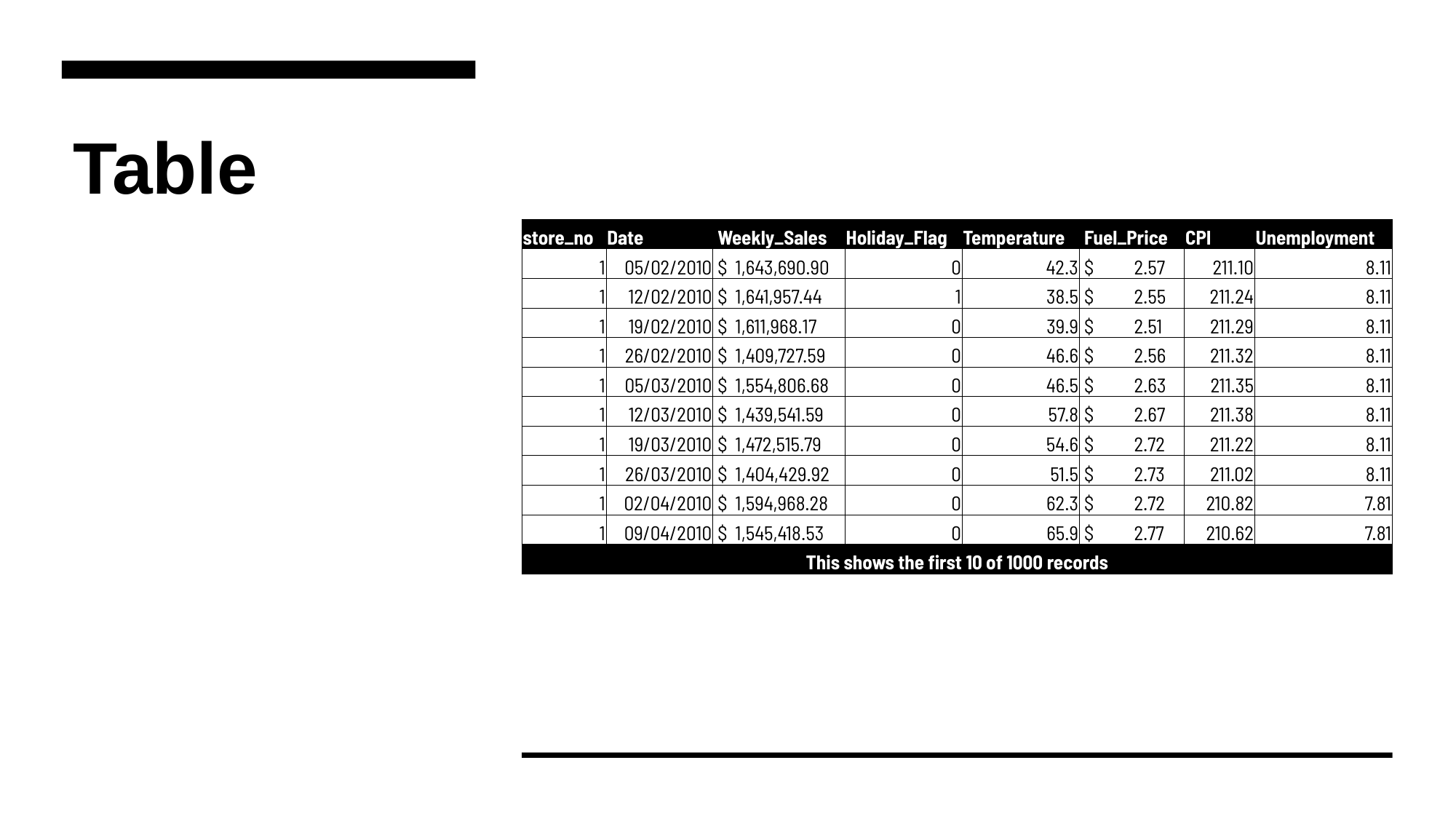

# Table
| store\_no | Date | Weekly\_Sales | Holiday\_Flag | Temperature | Fuel\_Price | CPI | Unemployment |
| --- | --- | --- | --- | --- | --- | --- | --- |
| 1 | 05/02/2010 | $ 1,643,690.90 | 0 | 42.3 | $ 2.57 | 211.10 | 8.11 |
| 1 | 12/02/2010 | $ 1,641,957.44 | 1 | 38.5 | $ 2.55 | 211.24 | 8.11 |
| 1 | 19/02/2010 | $ 1,611,968.17 | 0 | 39.9 | $ 2.51 | 211.29 | 8.11 |
| 1 | 26/02/2010 | $ 1,409,727.59 | 0 | 46.6 | $ 2.56 | 211.32 | 8.11 |
| 1 | 05/03/2010 | $ 1,554,806.68 | 0 | 46.5 | $ 2.63 | 211.35 | 8.11 |
| 1 | 12/03/2010 | $ 1,439,541.59 | 0 | 57.8 | $ 2.67 | 211.38 | 8.11 |
| 1 | 19/03/2010 | $ 1,472,515.79 | 0 | 54.6 | $ 2.72 | 211.22 | 8.11 |
| 1 | 26/03/2010 | $ 1,404,429.92 | 0 | 51.5 | $ 2.73 | 211.02 | 8.11 |
| 1 | 02/04/2010 | $ 1,594,968.28 | 0 | 62.3 | $ 2.72 | 210.82 | 7.81 |
| 1 | 09/04/2010 | $ 1,545,418.53 | 0 | 65.9 | $ 2.77 | 210.62 | 7.81 |
| This shows the first 10 of 1000 records |  |  |  |  |  |  |  |